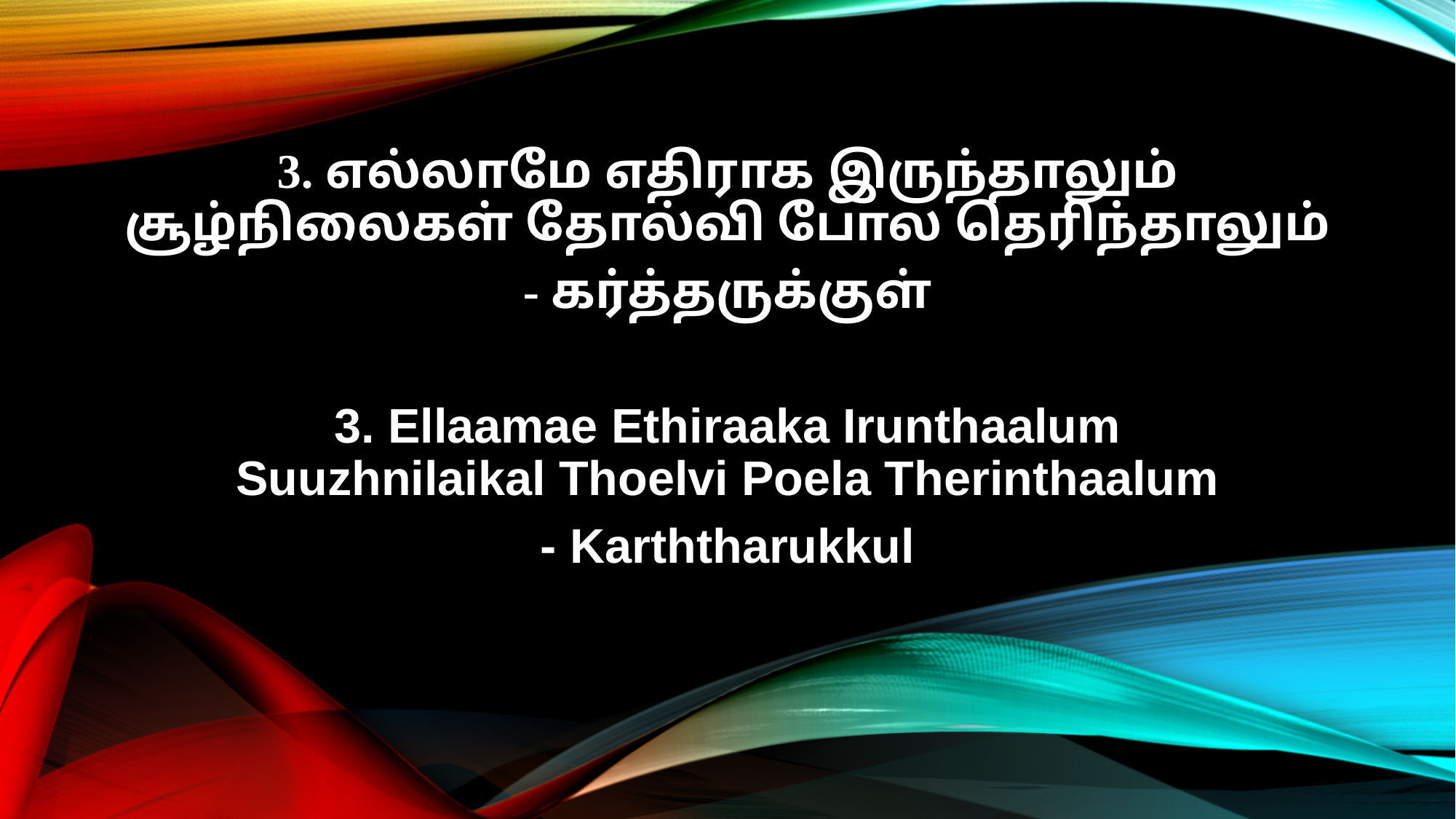

3. எல்லாமே எதிராக இருந்தாலும்
சூழ்நிலைகள் தோல்வி போல தெரிந்தாலும்
- கர்த்தருக்குள்

3. Ellaamae Ethiraaka Irunthaalum
Suuzhnilaikal Thoelvi Poela Therinthaalum
- Karththarukkul